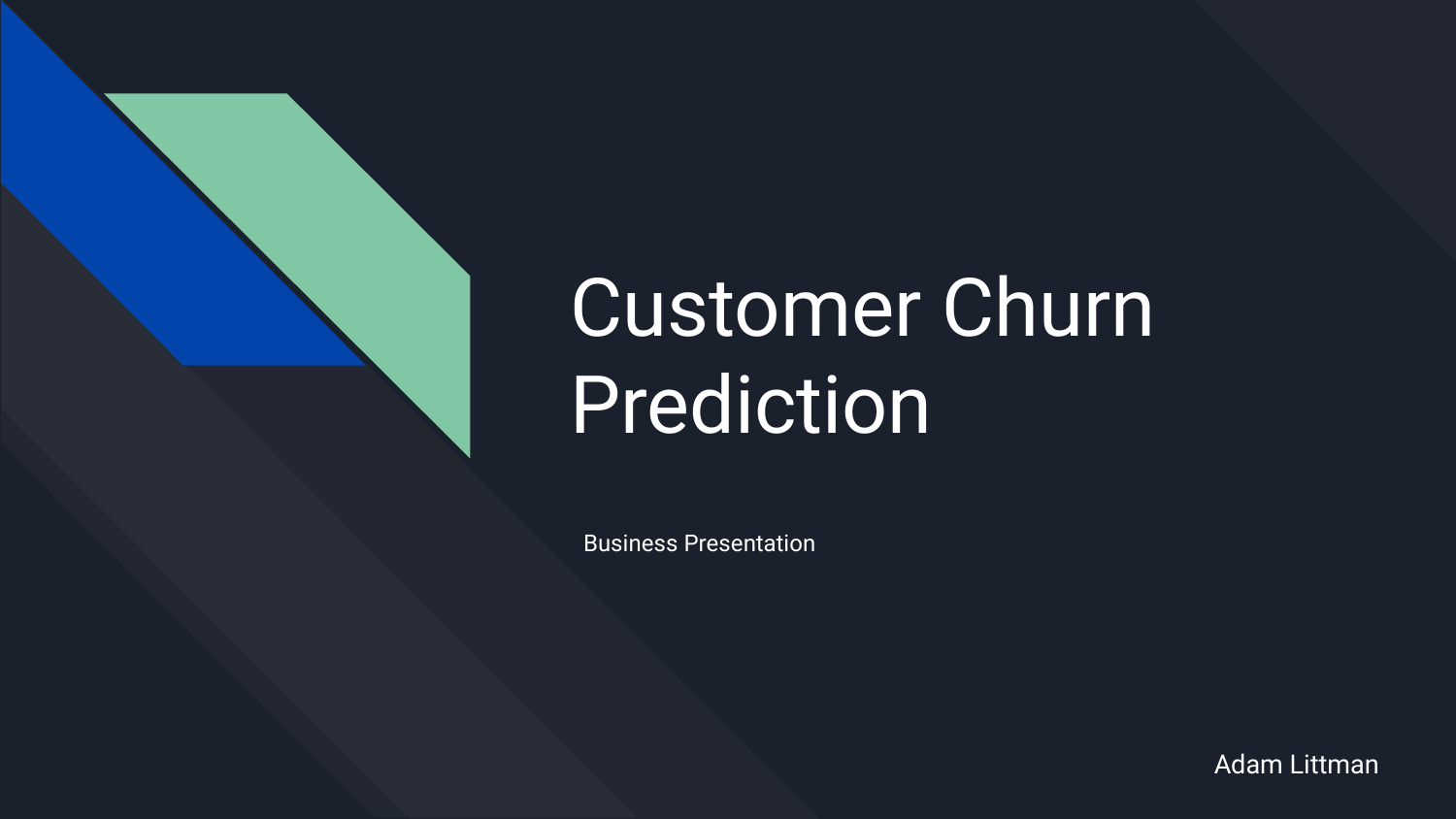

# Customer Churn
Prediction
Business Presentation
Adam Littman